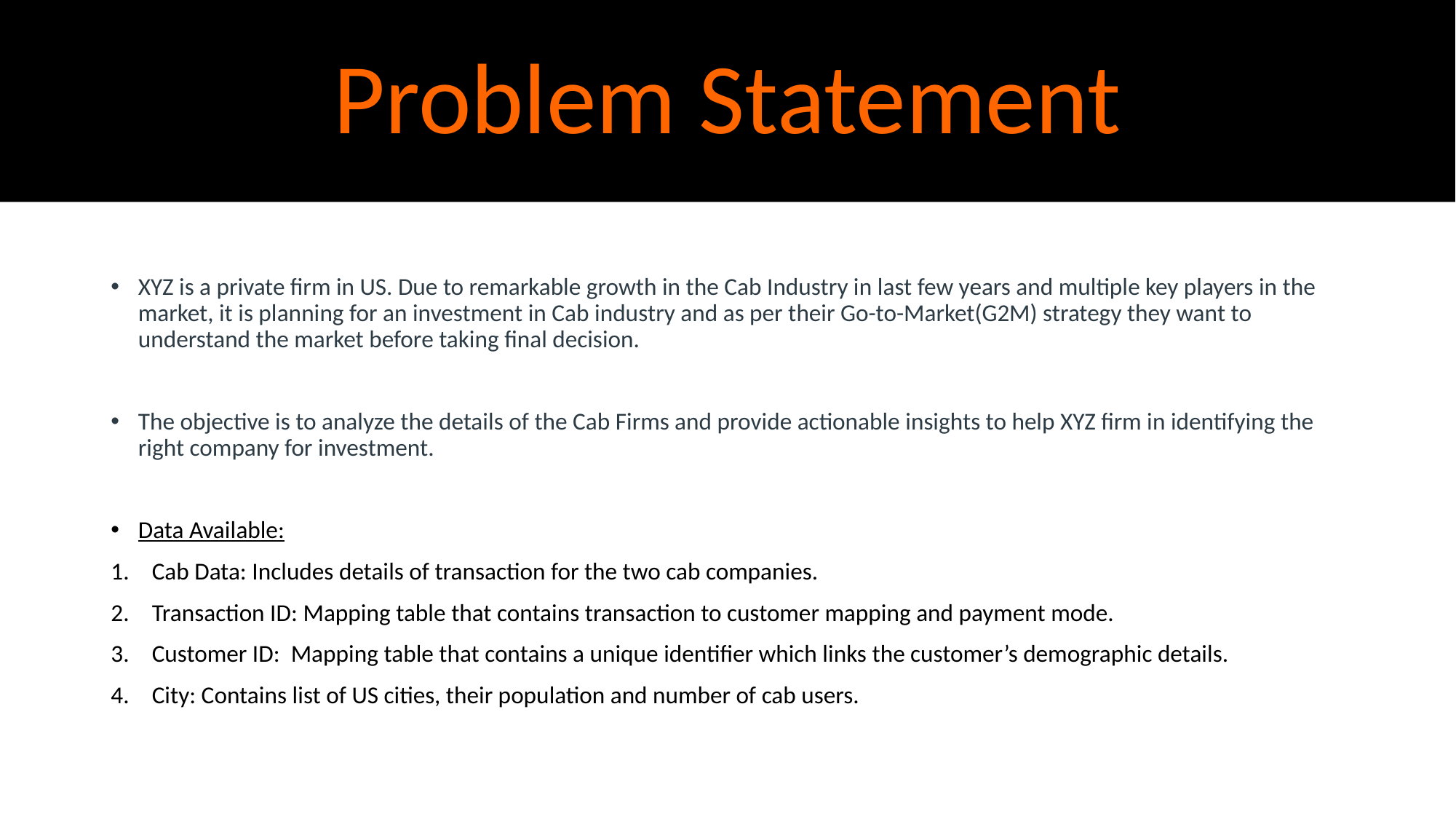

# Problem Statement
XYZ is a private firm in US. Due to remarkable growth in the Cab Industry in last few years and multiple key players in the market, it is planning for an investment in Cab industry and as per their Go-to-Market(G2M) strategy they want to understand the market before taking final decision.

The objective is to analyze the details of the Cab Firms and provide actionable insights to help XYZ firm in identifying the right company for investment.

Data Available:
Cab Data: Includes details of transaction for the two cab companies.
Transaction ID: Mapping table that contains transaction to customer mapping and payment mode.
Customer ID:  Mapping table that contains a unique identifier which links the customer’s demographic details.
City: Contains list of US cities, their population and number of cab users.